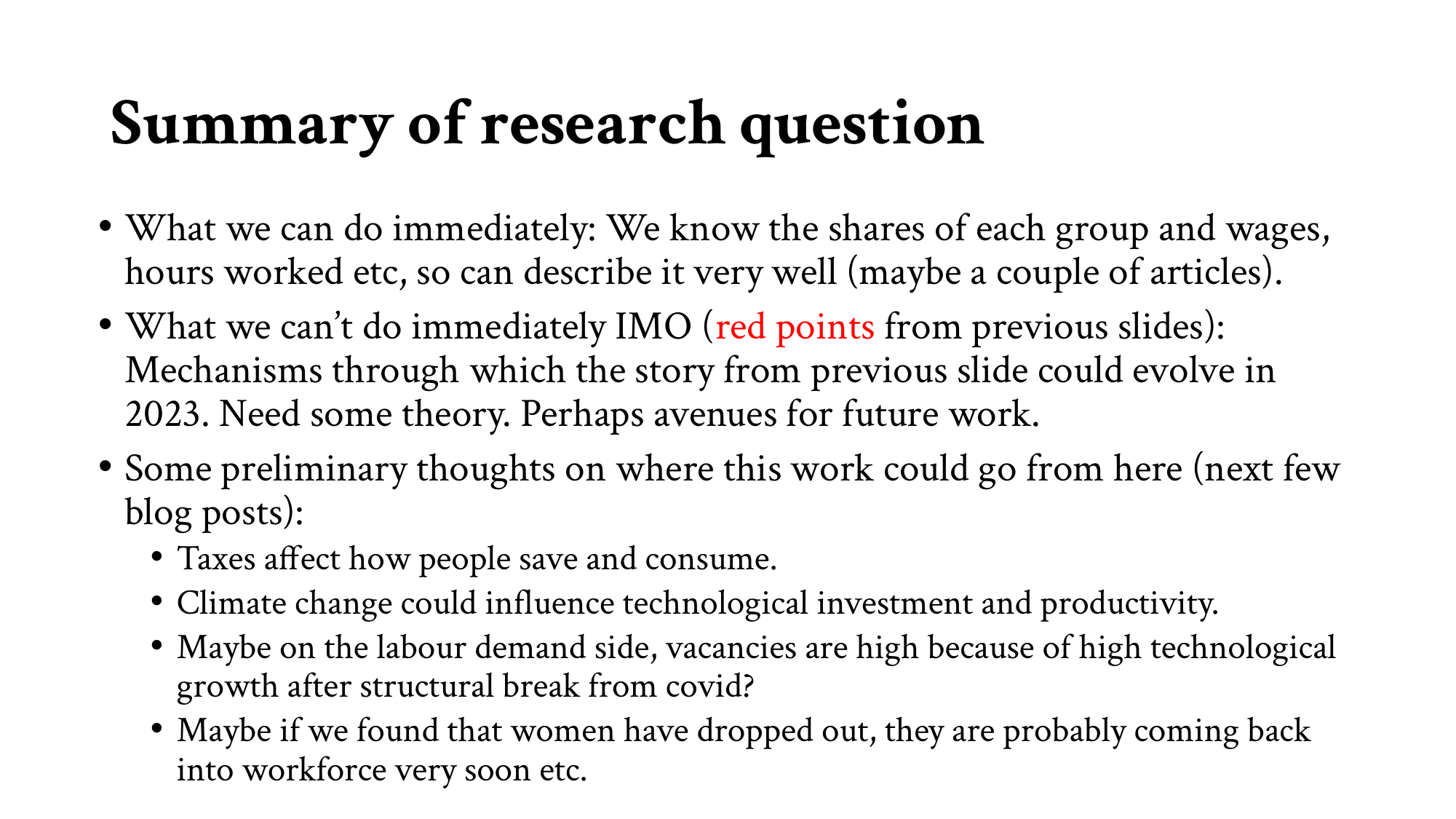

# Summary of research question
What we can do immediately: We know the shares of each group and wages, hours worked etc, so can describe it very well (maybe a couple of articles).
What we can’t do immediately IMO (red points from previous slides): Mechanisms through which the story from previous slide could evolve in 2023. Need some theory. Perhaps avenues for future work.
Some preliminary thoughts on where this work could go from here (next few blog posts):
Taxes affect how people save and consume.
Climate change could influence technological investment and productivity.
Maybe on the labour demand side, vacancies are high because of high technological growth after structural break from covid?
Maybe if we found that women have dropped out, they are probably coming back into workforce very soon etc.